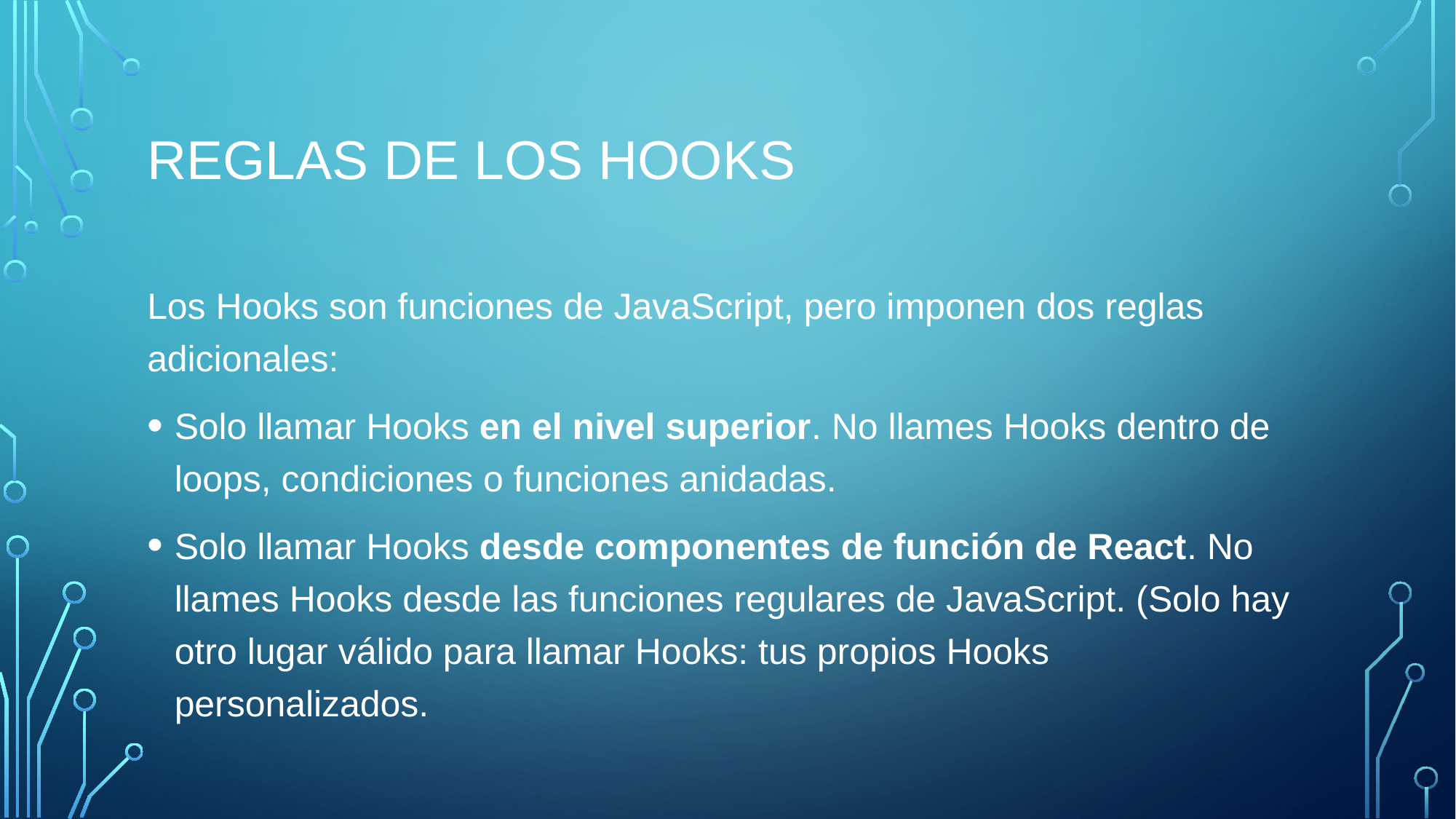

# Reglas de los hooks
Los Hooks son funciones de JavaScript, pero imponen dos reglas adicionales:
Solo llamar Hooks en el nivel superior. No llames Hooks dentro de loops, condiciones o funciones anidadas.
Solo llamar Hooks desde componentes de función de React. No llames Hooks desde las funciones regulares de JavaScript. (Solo hay otro lugar válido para llamar Hooks: tus propios Hooks personalizados.